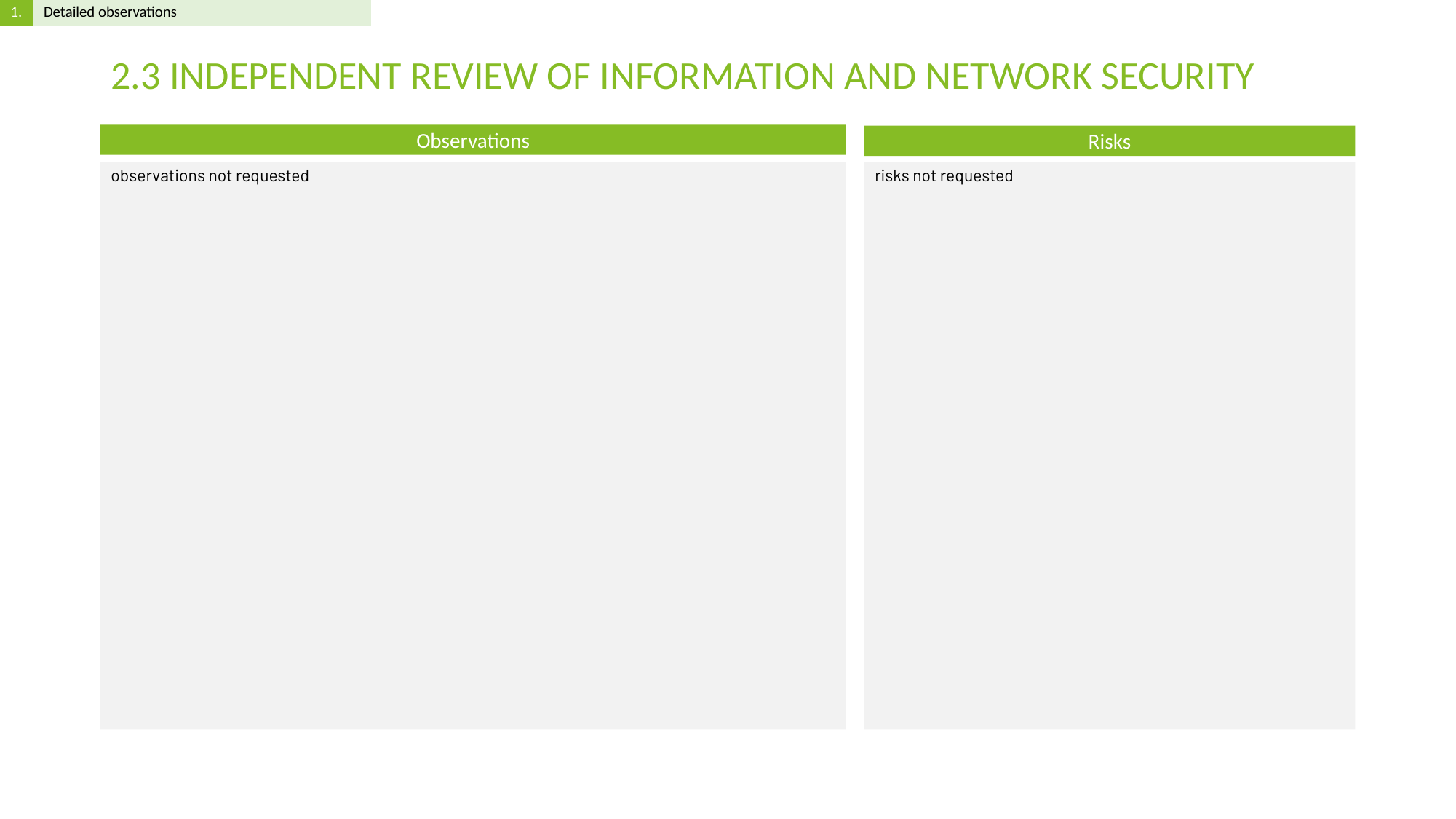

# 2.3 INDEPENDENT REVIEW OF INFORMATION AND NETWORK SECURITY
observations not requested
risks not requested